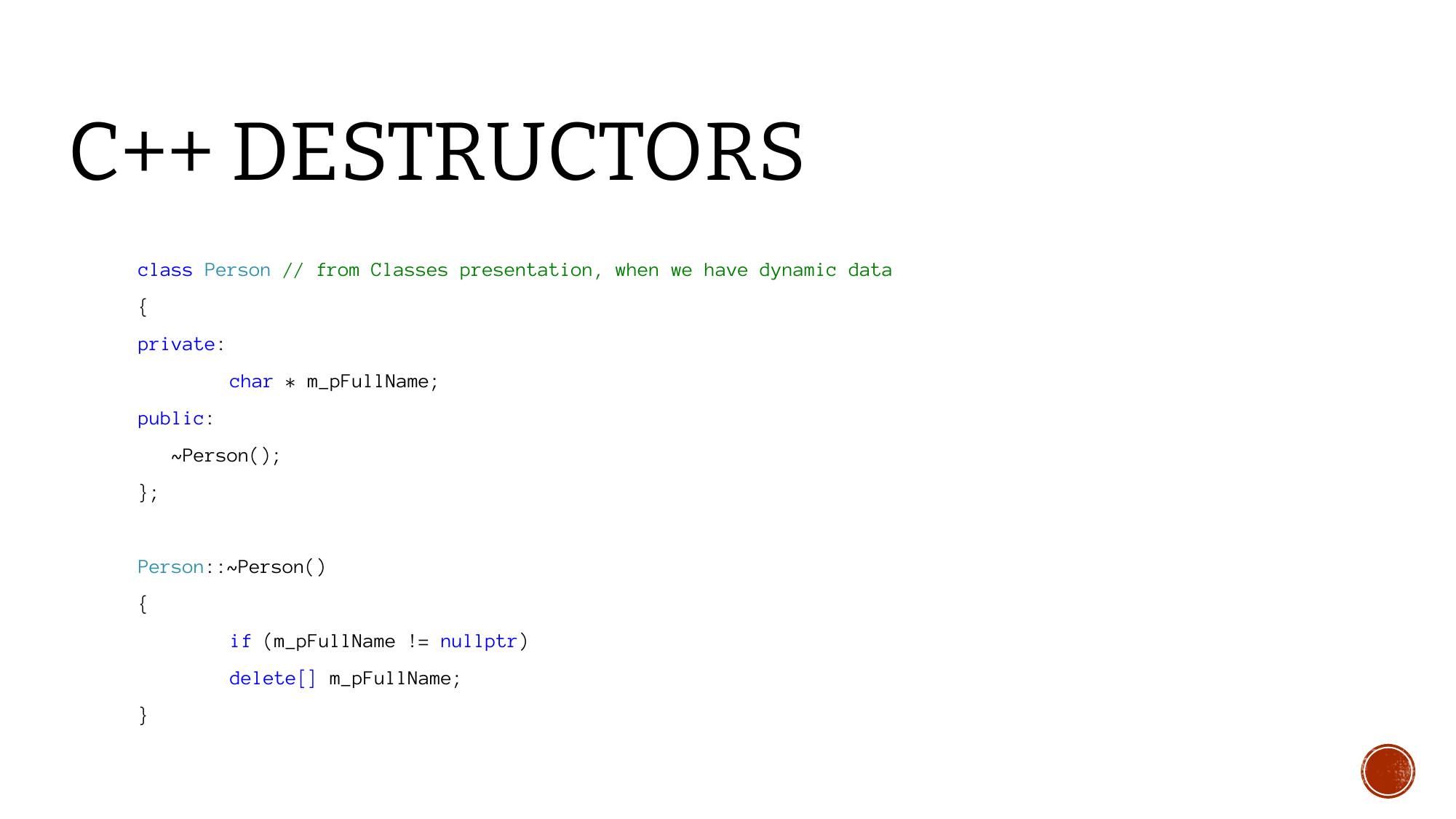

# C++ destructors
class Person // from Classes presentation, when we have dynamic data
{
private:
	char * m_pFullName;
public:
   ~Person();
};

Person::~Person()
{
	if (m_pFullName != nullptr)
		delete[] m_pFullName;
}